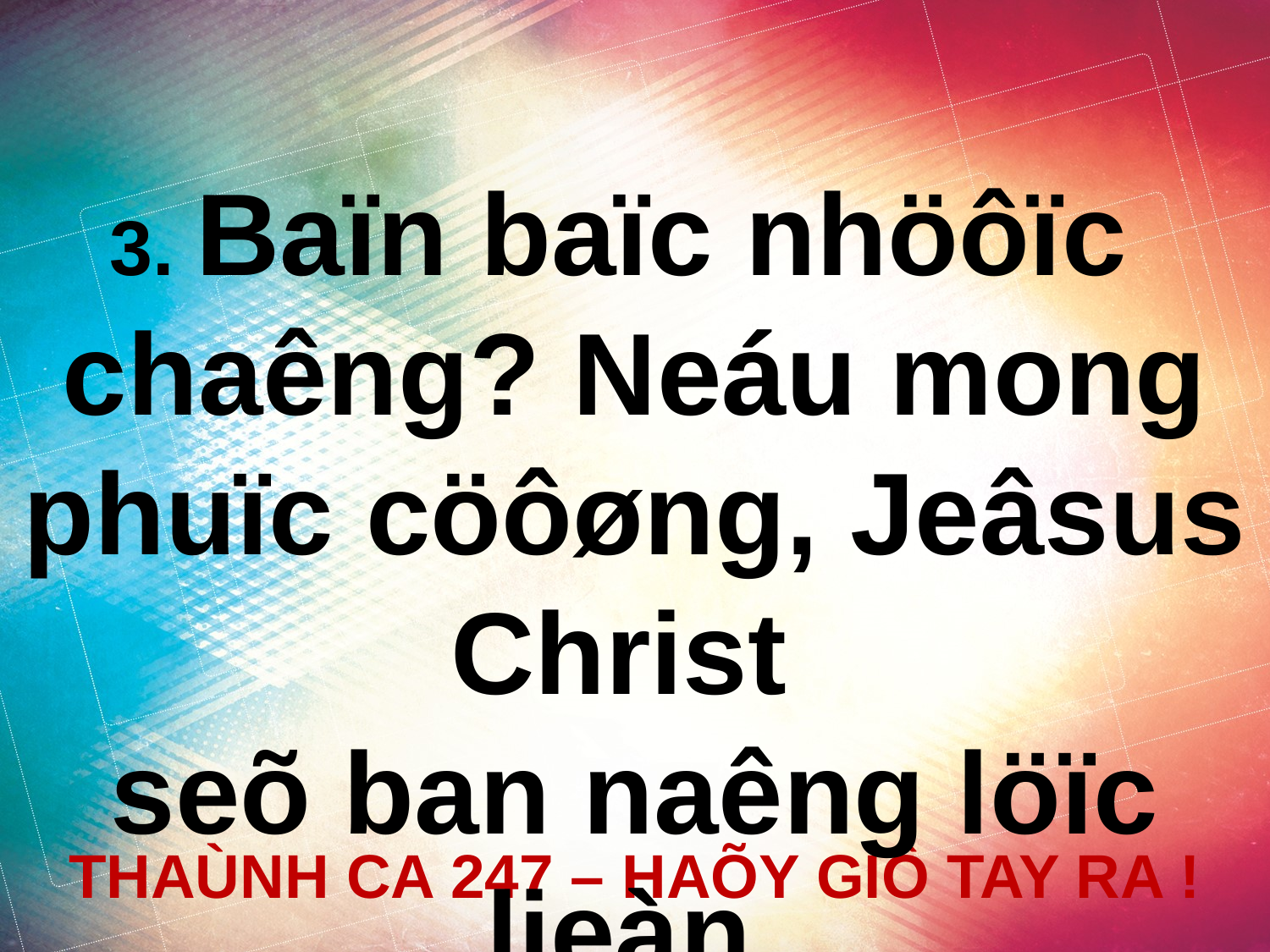

3. Baïn baïc nhöôïc
chaêng? Neáu mong phuïc cöôøng, Jeâsus Christ
seõ ban naêng löïc lieàn.
THAÙNH CA 247 – HAÕY GIÔ TAY RA !